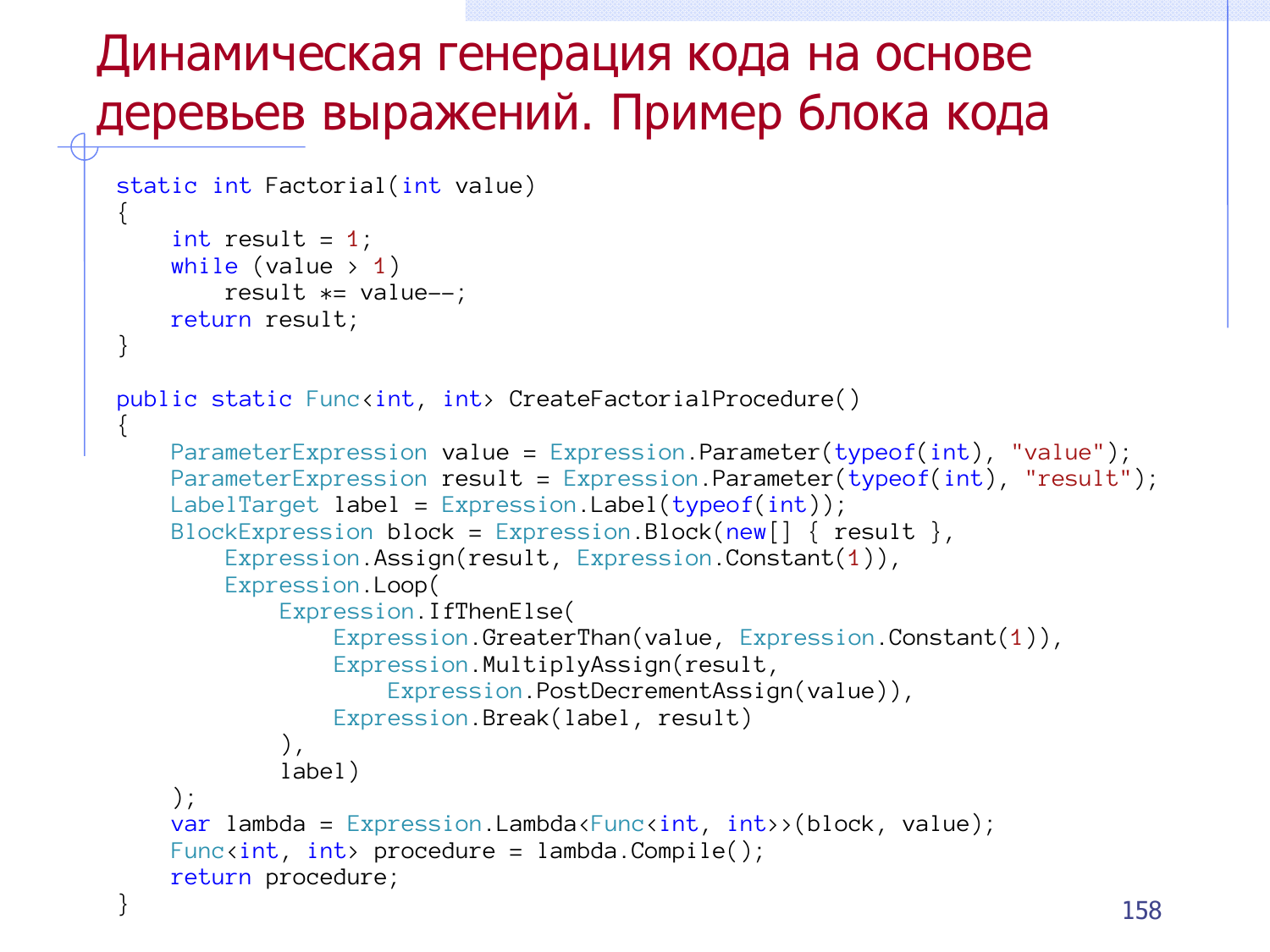

# Динамическая генерация кода на основе деревьев выражений. Пример блока кода
static int Factorial(int value)
{
    int result = 1;
    while (value > 1)
        result *= value--;
    return result;
}

public static Func<int, int> CreateFactorialProcedure()
{
    ParameterExpression value = Expression.Parameter(typeof(int), "value");
    ParameterExpression result = Expression.Parameter(typeof(int), "result");
    LabelTarget label = Expression.Label(typeof(int));
    BlockExpression block = Expression.Block(new[] { result },
        Expression.Assign(result, Expression.Constant(1)),
        Expression.Loop(
            Expression.IfThenElse(
                Expression.GreaterThan(value, Expression.Constant(1)),
                Expression.MultiplyAssign(result,
                    Expression.PostDecrementAssign(value)),
                Expression.Break(label, result)
            ),
            label)
    );
    var lambda = Expression.Lambda<Func<int, int>>(block, value);
    Func<int, int> procedure = lambda.Compile();
    return procedure;
}
158